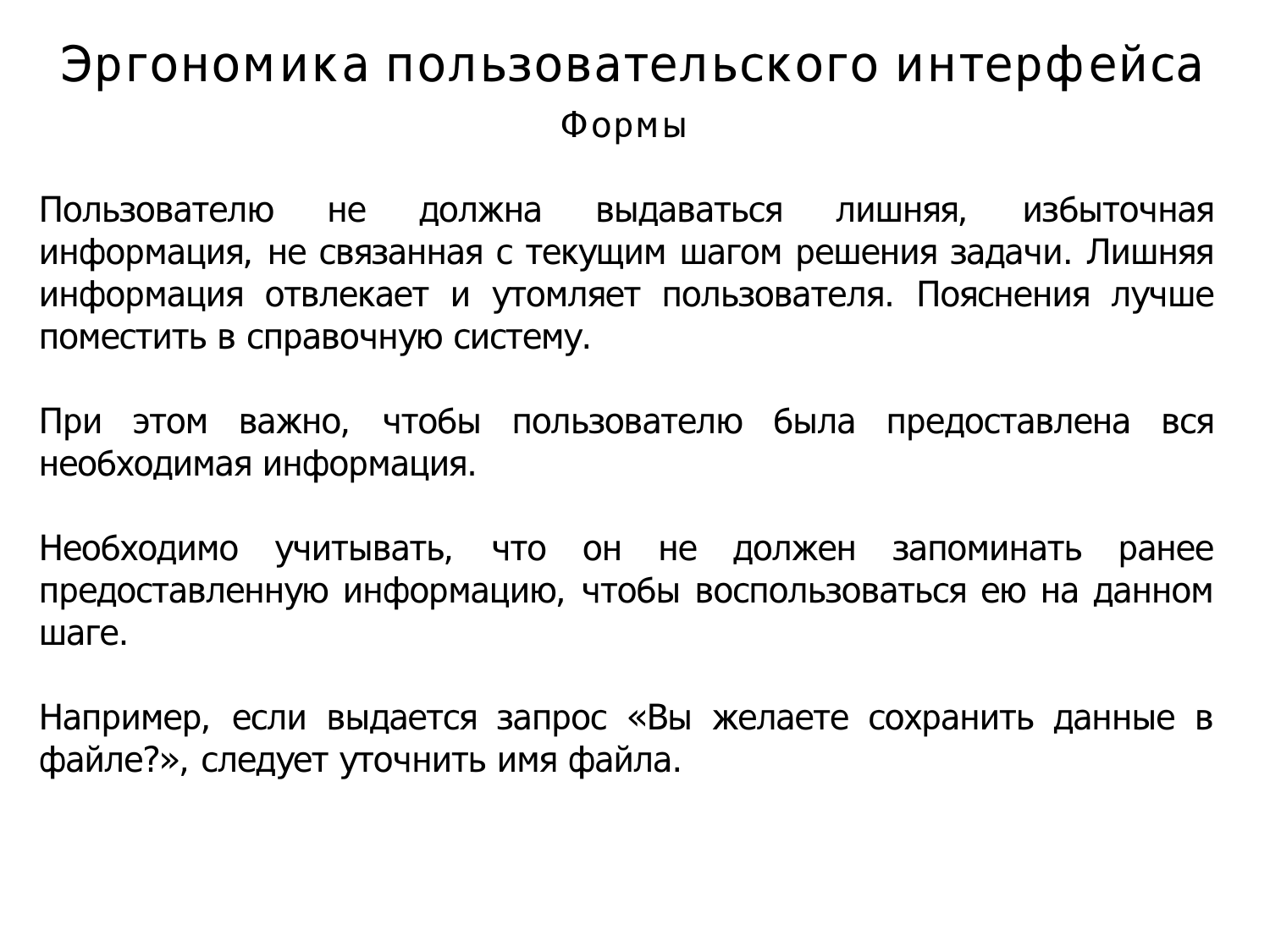

Эргономика пользовательского интерфейса
Формы

Пользователю не должна выдаваться лишняя, из­быточная информация, не связанная с текущим шагом решения задачи. Лишняя информация отвлекает и утомляет пользовате­ля. Пояснения лучше поместить в справочную систему.

При этом важно, чтобы пользователю была пре­доставлена вся необходимая информация.

Необходимо учитывать, что он не должен запоминать ранее предоставлен­ную информацию, чтобы воспользоваться ею на данном шаге.

Например, если выдается запрос «Вы желаете сохранить данные в файле?», следует уточнить имя файла.